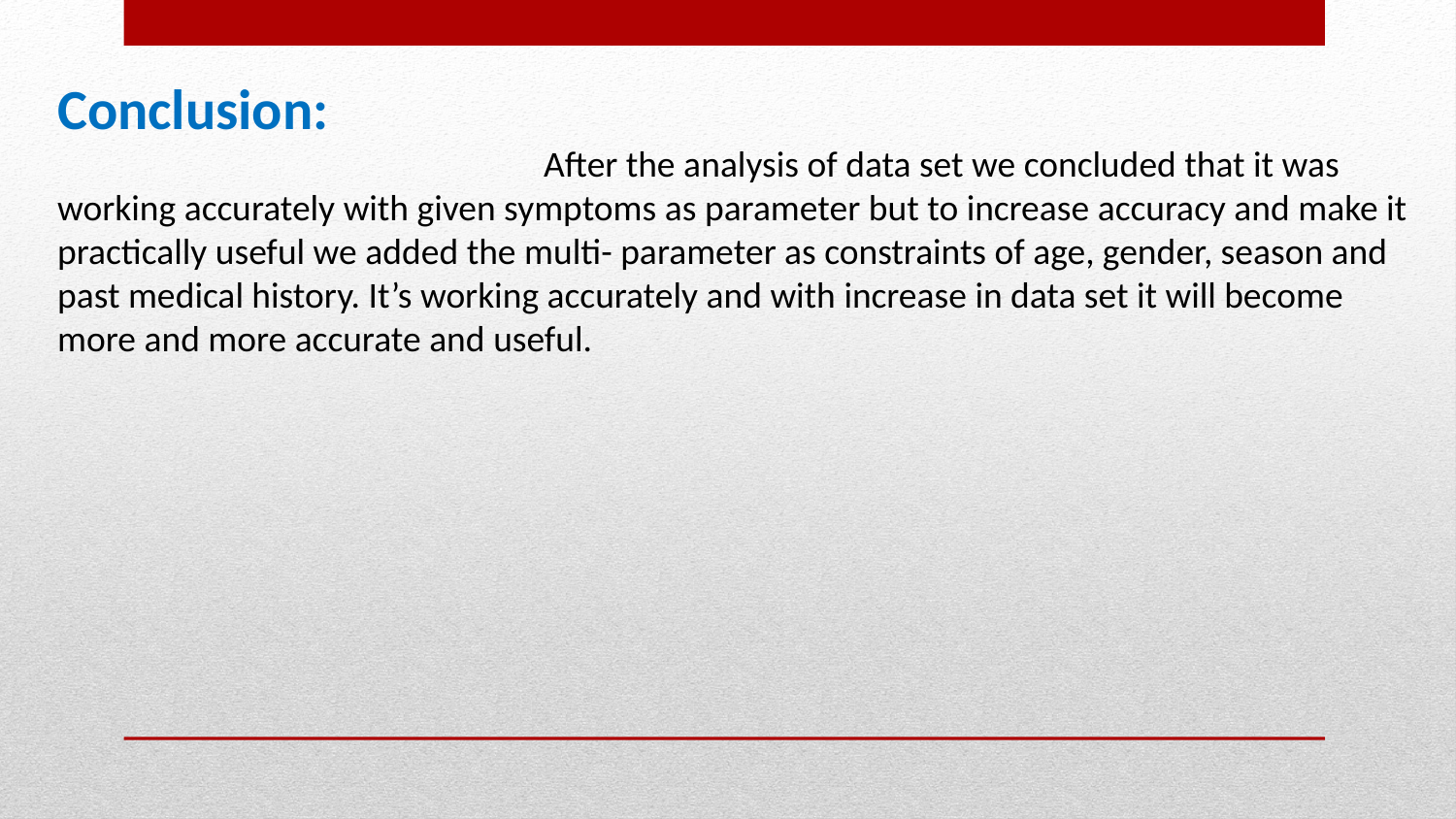

Conclusion:
		   	      After the analysis of data set we concluded that it was working accurately with given symptoms as parameter but to increase accuracy and make it practically useful we added the multi- parameter as constraints of age, gender, season and past medical history. It’s working accurately and with increase in data set it will become more and more accurate and useful.